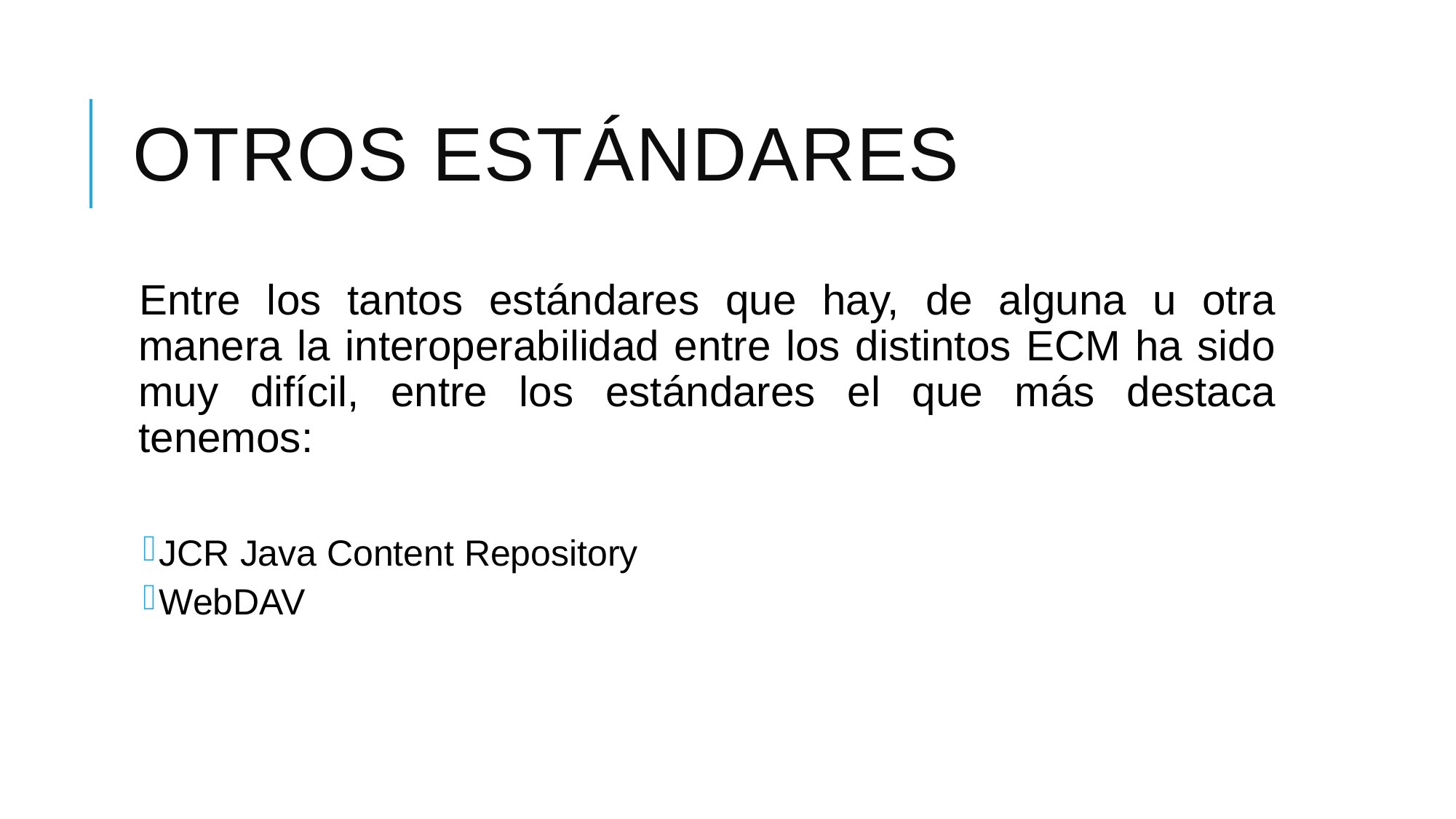

# Otros estándares
Entre los tantos estándares que hay, de alguna u otra manera la interoperabilidad entre los distintos ECM ha sido muy difícil, entre los estándares el que más destaca tenemos:

JCR Java Content Repository
WebDAV